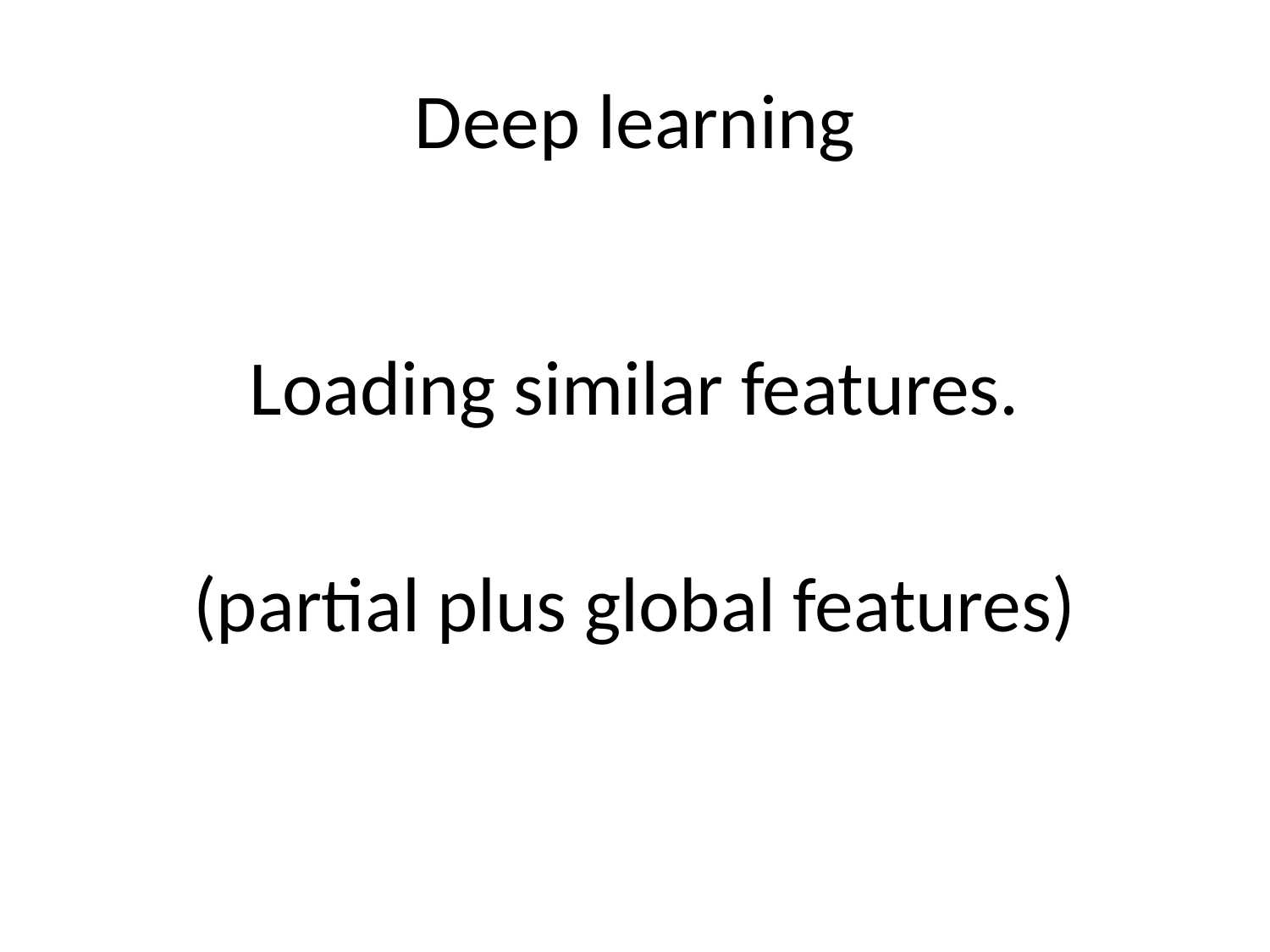

# Deep learning

Loading similar features.

(partial plus global features)